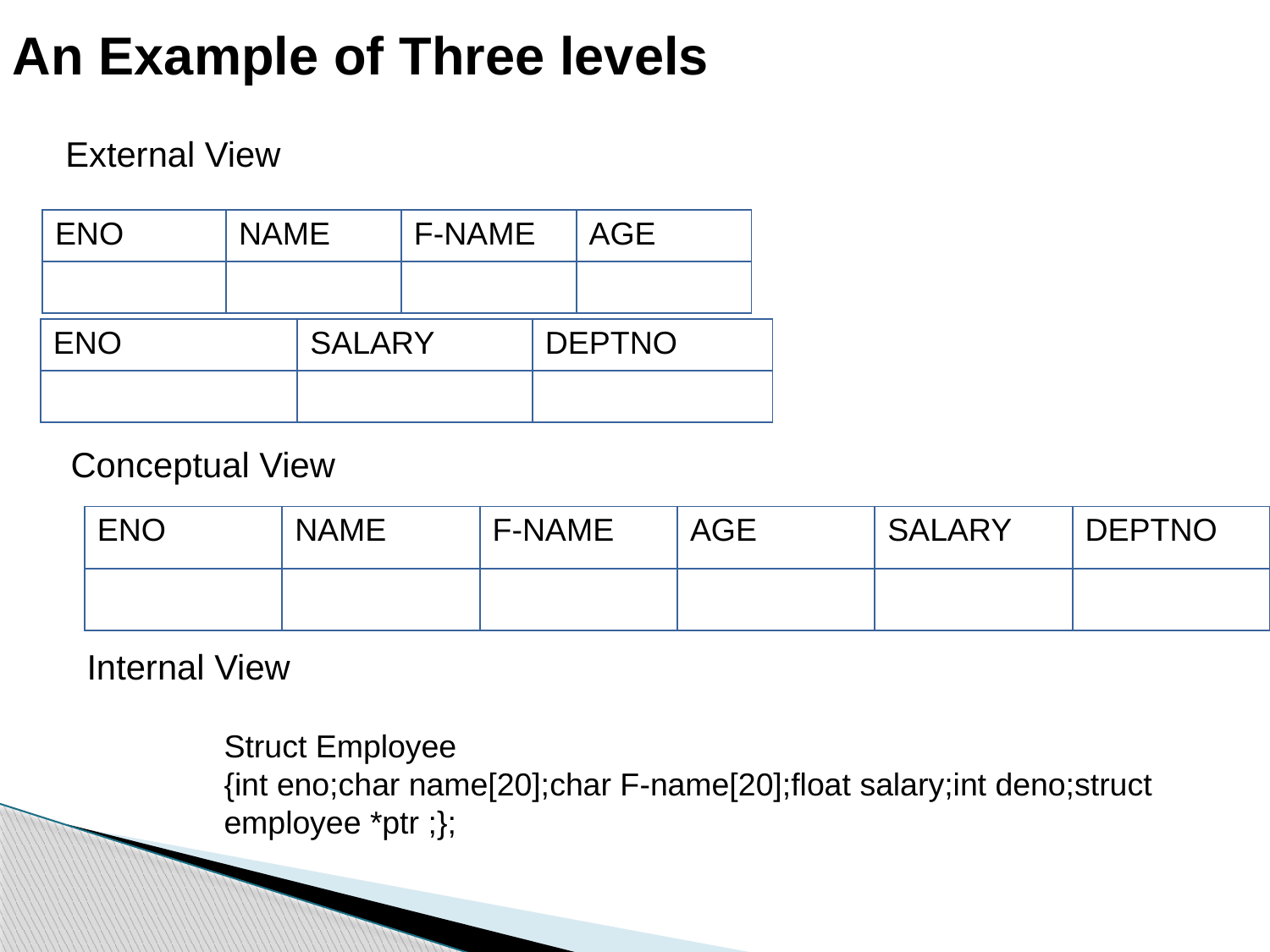

An Example of Three levels
External View
| ENO | NAME | F-NAME | AGE |
| --- | --- | --- | --- |
|  |  |  |  |
| ENO | SALARY | DEPTNO |
| --- | --- | --- |
|  |  |  |
Conceptual View
| ENO | NAME | F-NAME | AGE | SALARY | DEPTNO |
| --- | --- | --- | --- | --- | --- |
|  |  |  |  |  |  |
Internal View
Struct Employee
{int eno;char name[20];char F-name[20];float salary;int deno;struct employee *ptr ;};